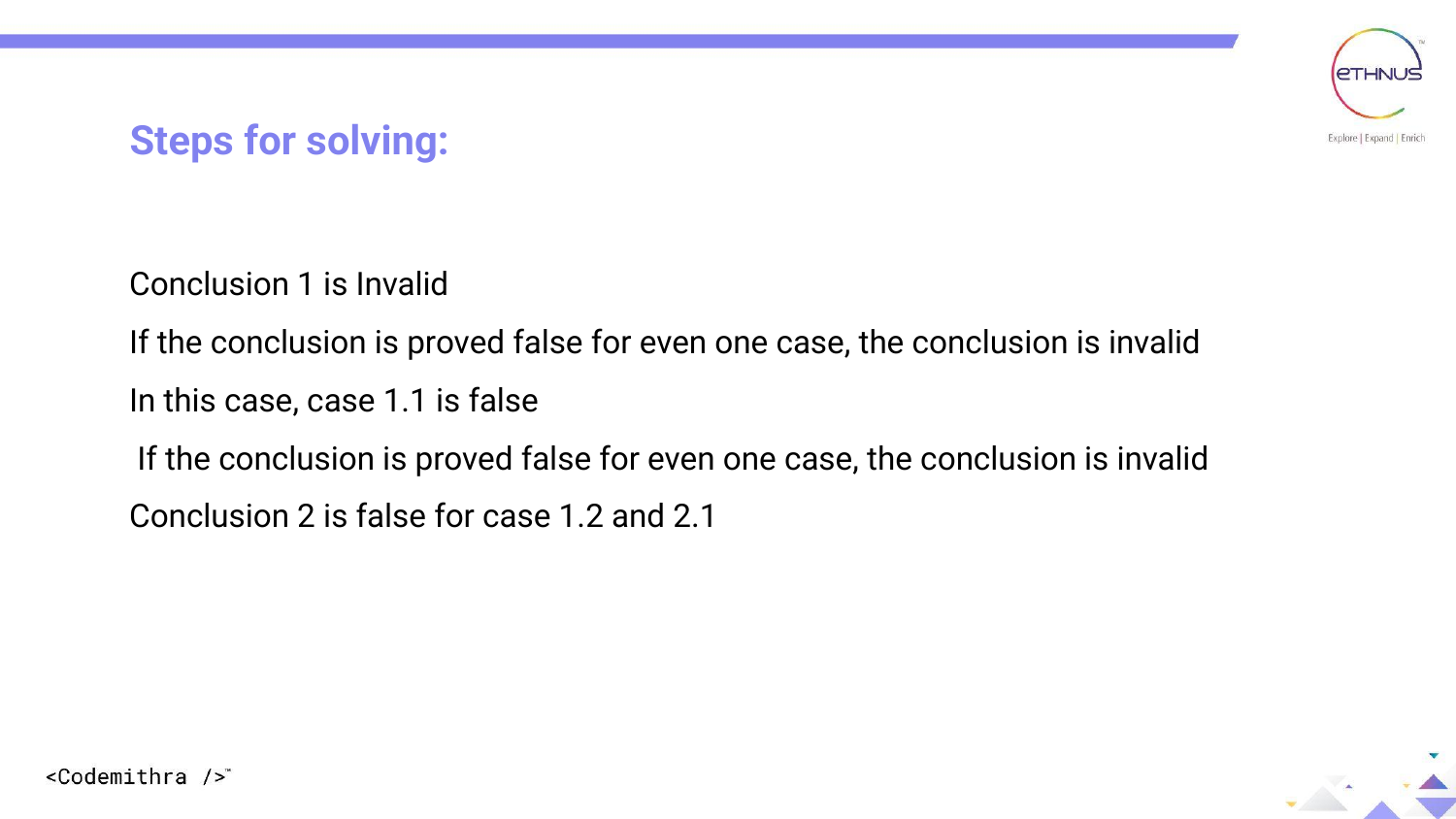

Steps for solving:
Conclusion 1 is Invalid
If the conclusion is proved false for even one case, the conclusion is invalid
In this case, case 1.1 is false
 If the conclusion is proved false for even one case, the conclusion is invalid
Conclusion 2 is false for case 1.2 and 2.1